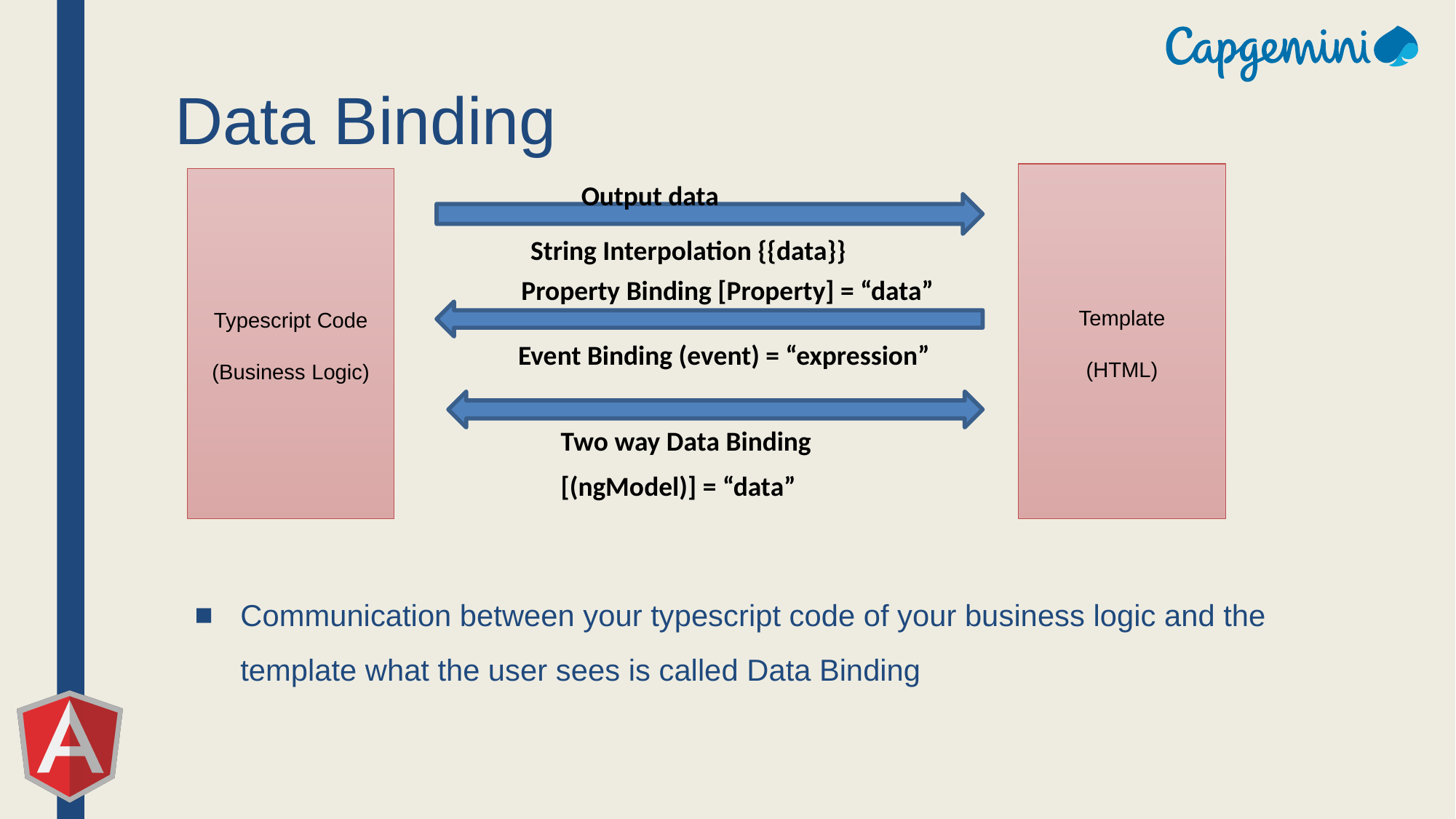

# Data Binding
Template
(HTML)
Typescript Code
(Business Logic)
Output data

String Interpolation {{data}}
Property Binding [Property] = “data”

Event Binding (event) = “expression”

Two way Data Binding
[(ngModel)] = “data”
Communication between your typescript code of your business logic and the template what the user sees is called Data Binding